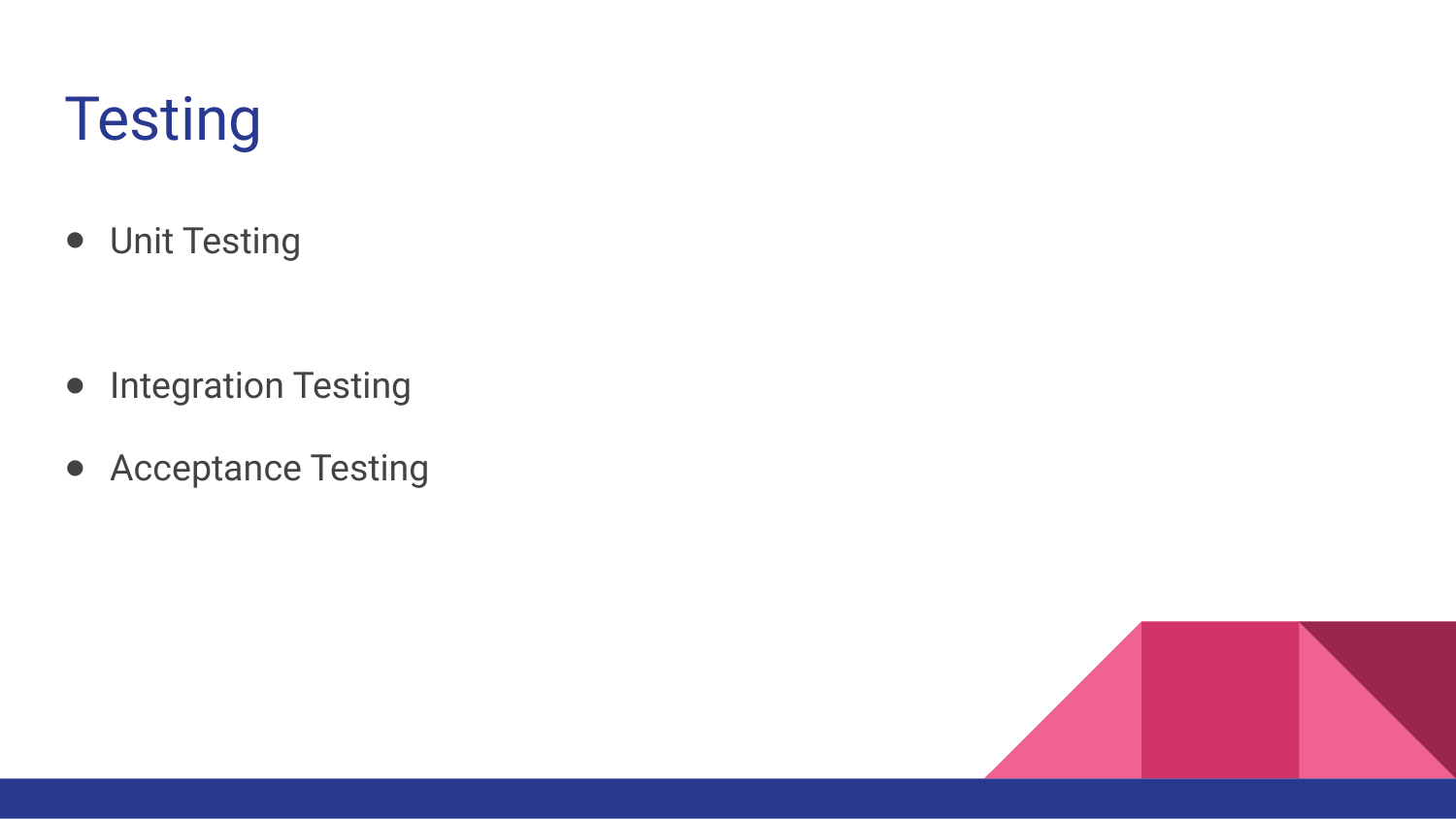

# Testing
Unit Testing

Integration Testing
Acceptance Testing